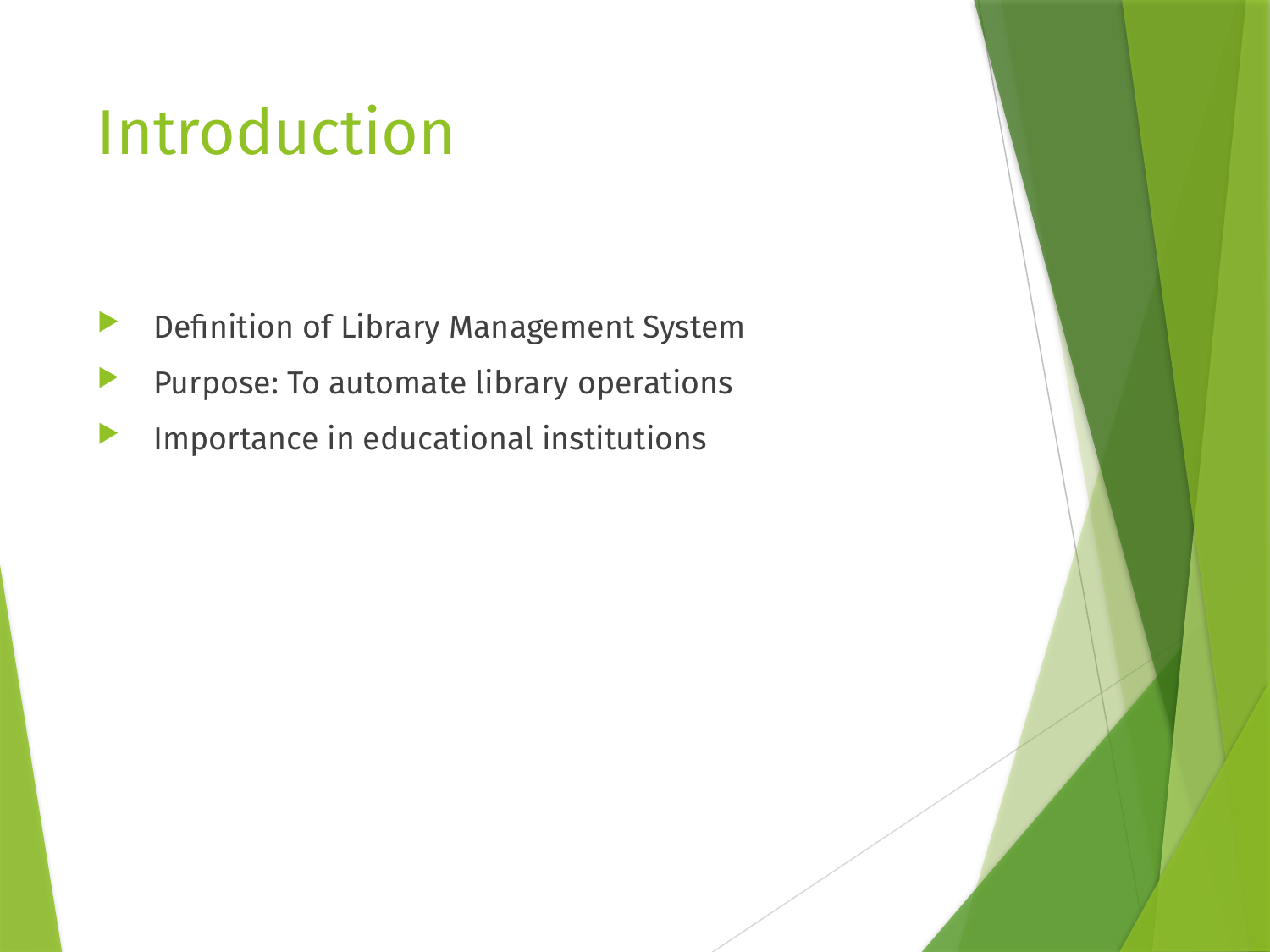

# Introduction
 Definition of Library Management System
 Purpose: To automate library operations
 Importance in educational institutions